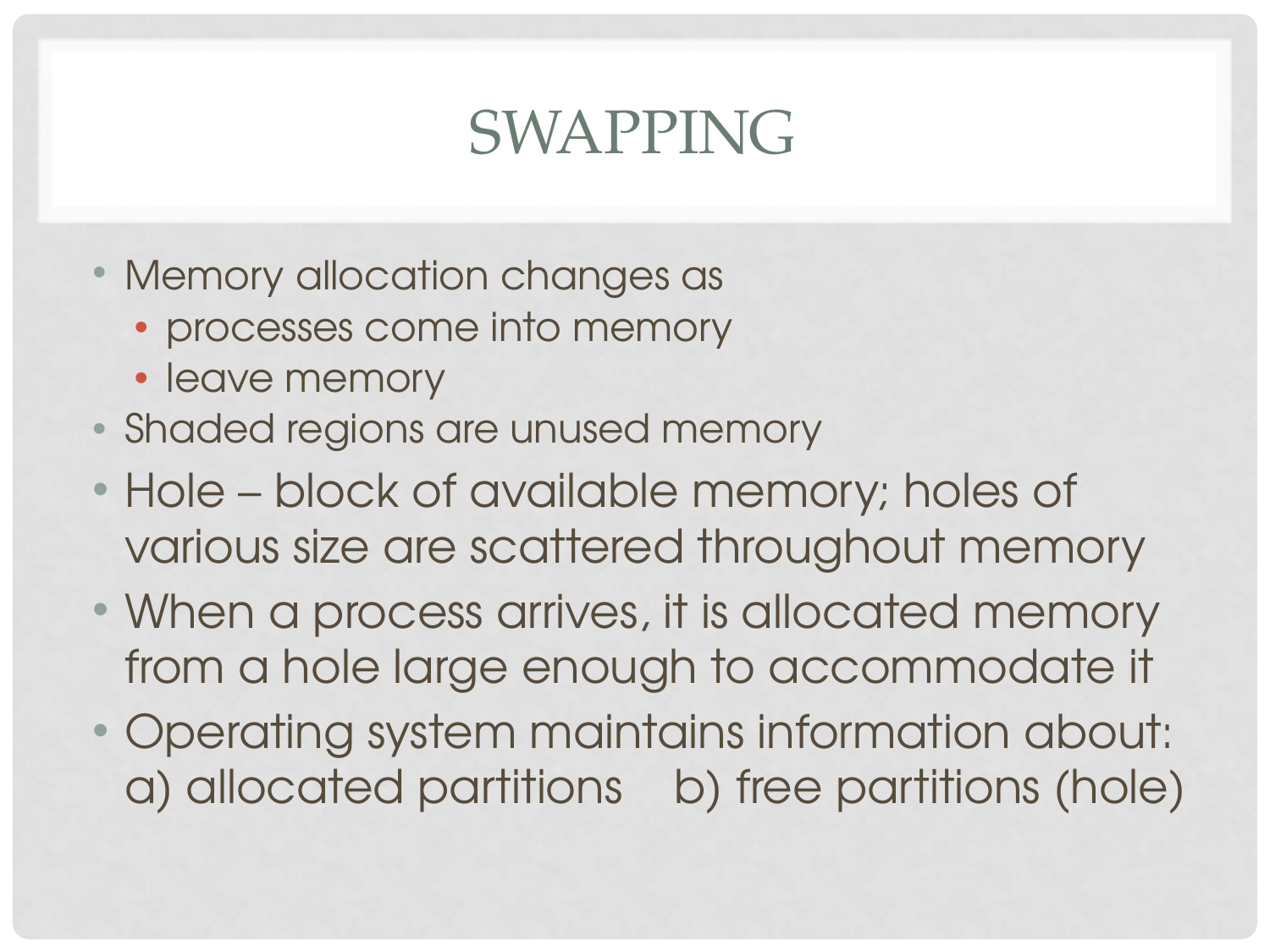

# swapping
Memory allocation changes as
processes come into memory
leave memory
Shaded regions are unused memory
Hole – block of available memory; holes of various size are scattered throughout memory
When a process arrives, it is allocated memory from a hole large enough to accommodate it
Operating system maintains information about:
a) allocated partitions    b) free partitions (hole)